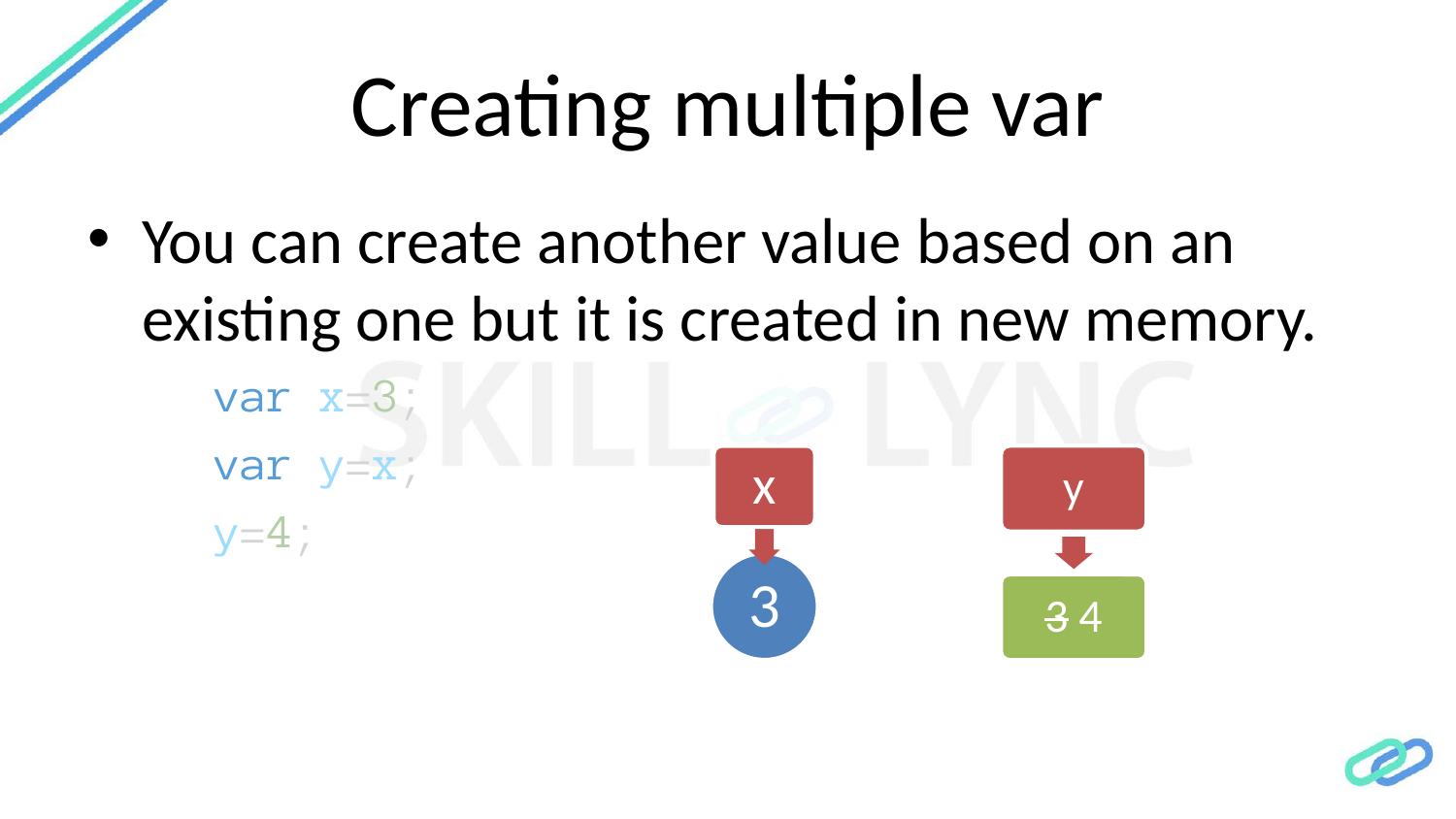

# Creating multiple var
You can create another value based on an existing one but it is created in new memory.
var x=3;
var y=x;
y=4;

y

3 4

x

3